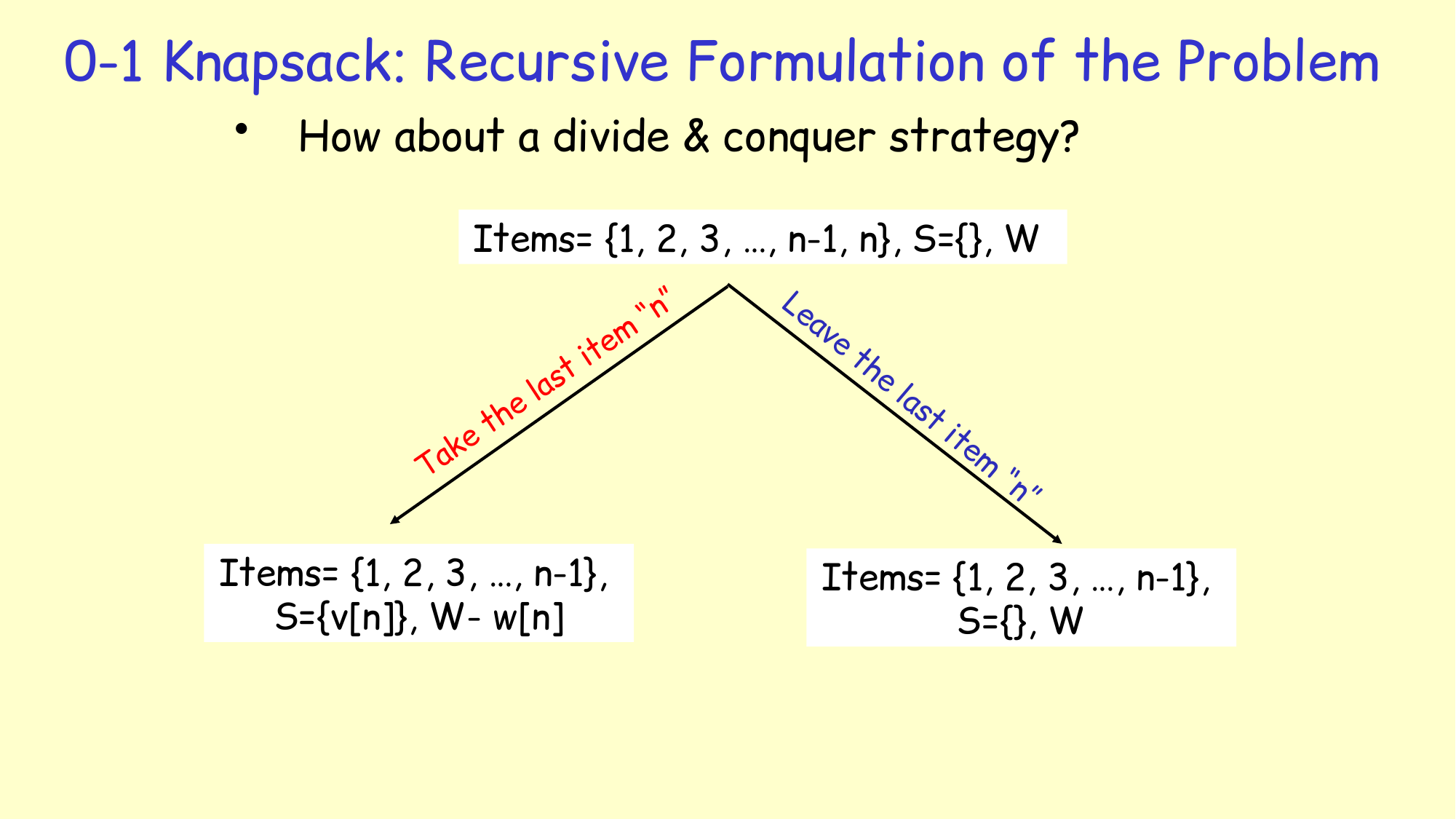

# 0-1 Knapsack: Recursive Formulation of the Problem
How about a divide & conquer strategy?

Items= {1, 2, 3, …, n-1, n}, S={}, W
Take the last item “n”
Leave the last item “n”
Items= {1, 2, 3, …, n-1},
S={v[n]}, W- w[n]
Items= {1, 2, 3, …, n-1},
S={}, W